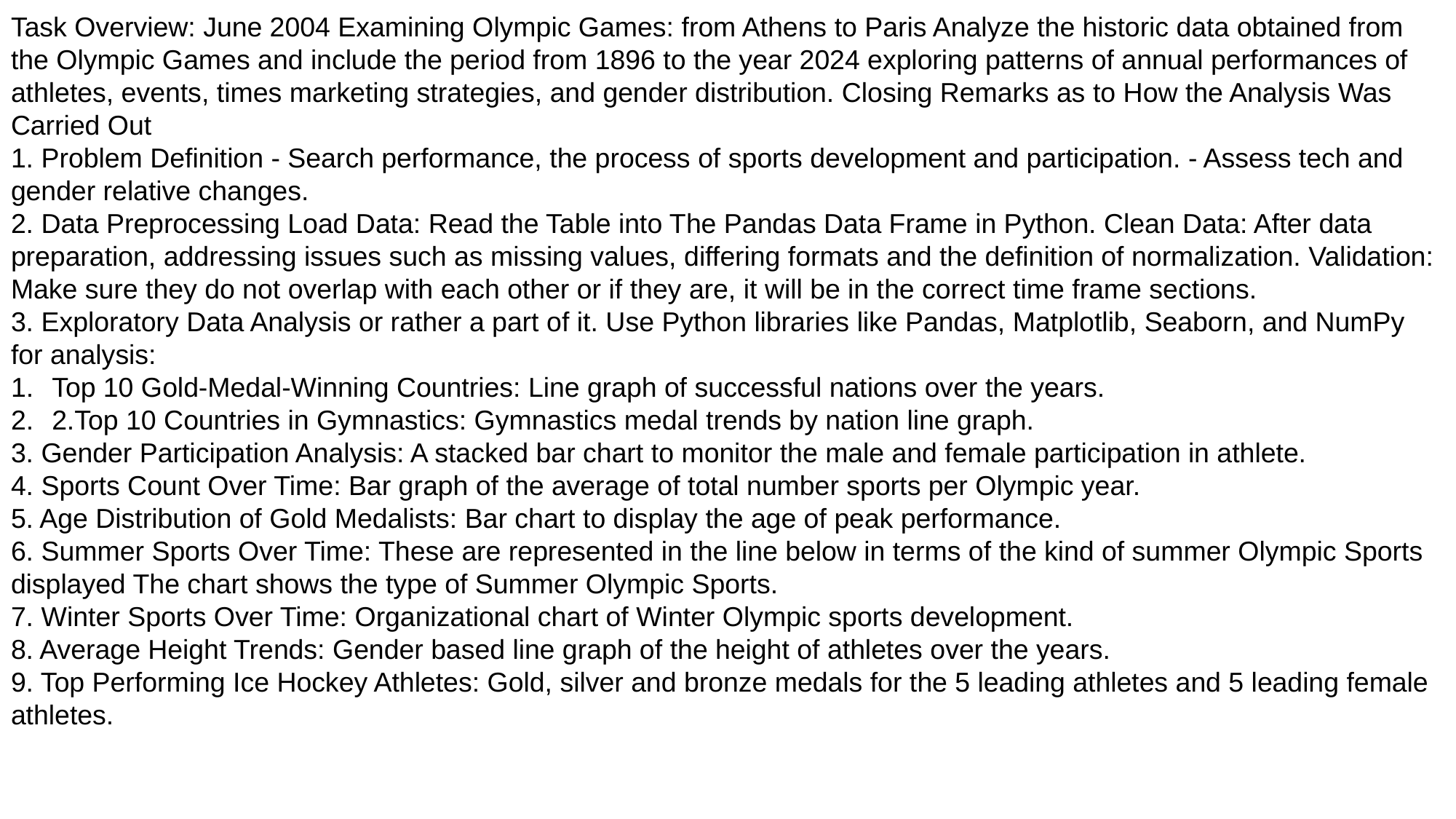

Task Overview: June 2004 Examining Olympic Games: from Athens to Paris Analyze the historic data obtained from the Olympic Games and include the period from 1896 to the year 2024 exploring patterns of annual performances of athletes, events, times marketing strategies, and gender distribution. Closing Remarks as to How the Analysis Was Carried Out
1. Problem Definition - Search performance, the process of sports development and participation. - Assess tech and gender relative changes.
2. Data Preprocessing Load Data: Read the Table into The Pandas Data Frame in Python. Clean Data: After data preparation, addressing issues such as missing values, differing formats and the definition of normalization. Validation: Make sure they do not overlap with each other or if they are, it will be in the correct time frame sections.
3. Exploratory Data Analysis or rather a part of it. Use Python libraries like Pandas, Matplotlib, Seaborn, and NumPy for analysis:
Top 10 Gold-Medal-Winning Countries: Line graph of successful nations over the years.
2.Top 10 Countries in Gymnastics: Gymnastics medal trends by nation line graph.
3. Gender Participation Analysis: A stacked bar chart to monitor the male and female participation in athlete.
4. Sports Count Over Time: Bar graph of the average of total number sports per Olympic year.
5. Age Distribution of Gold Medalists: Bar chart to display the age of peak performance.
6. Summer Sports Over Time: These are represented in the line below in terms of the kind of summer Olympic Sports displayed The chart shows the type of Summer Olympic Sports.
7. Winter Sports Over Time: Organizational chart of Winter Olympic sports development.
8. Average Height Trends: Gender based line graph of the height of athletes over the years.
9. Top Performing Ice Hockey Athletes: Gold, silver and bronze medals for the 5 leading athletes and 5 leading female athletes.